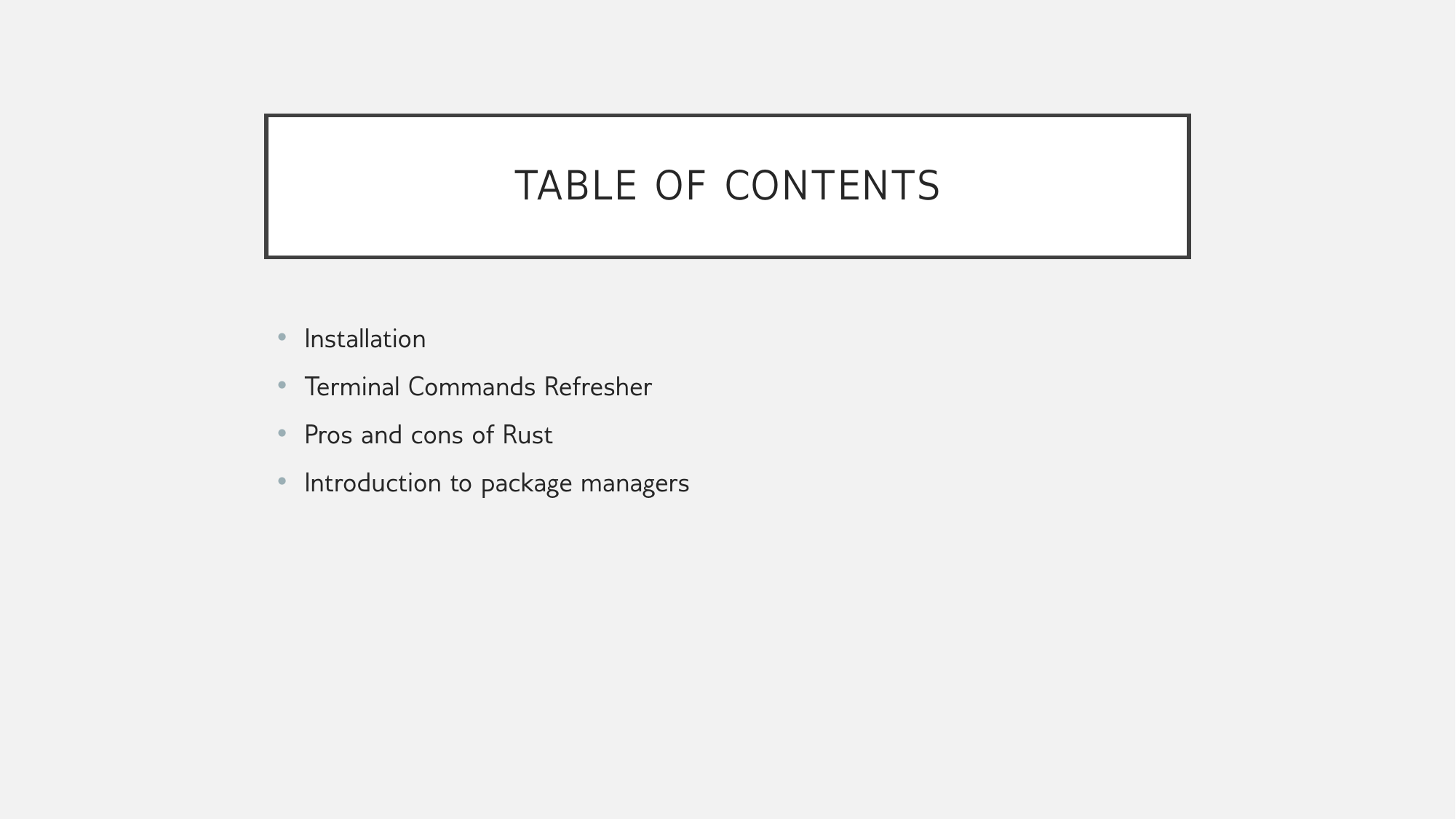

# Table of contents
Installation
Terminal Commands Refresher
Pros and cons of Rust
Introduction to package managers